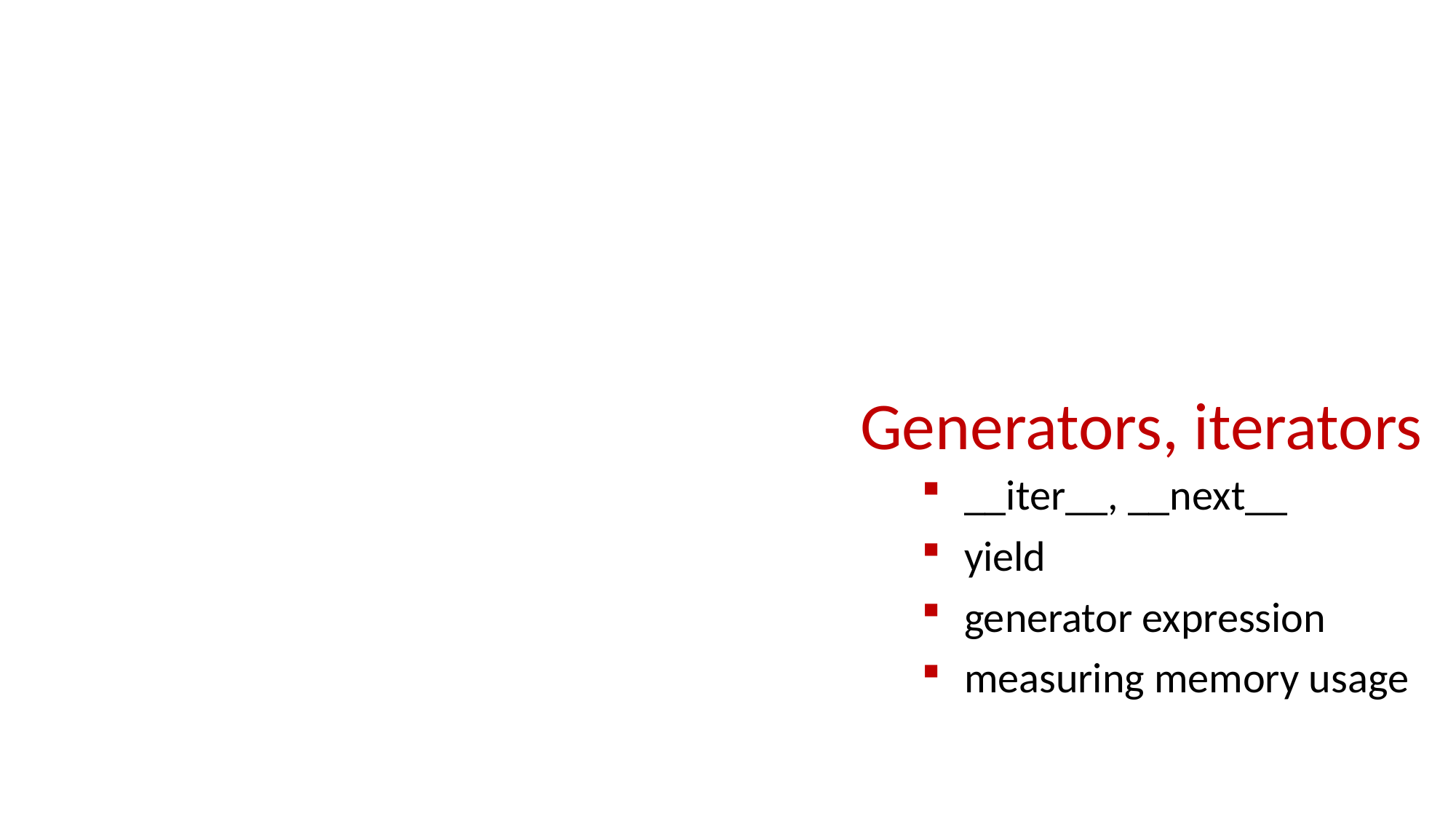

# Generators, iterators
__iter__, __next__
yield
generator expression
measuring memory usage